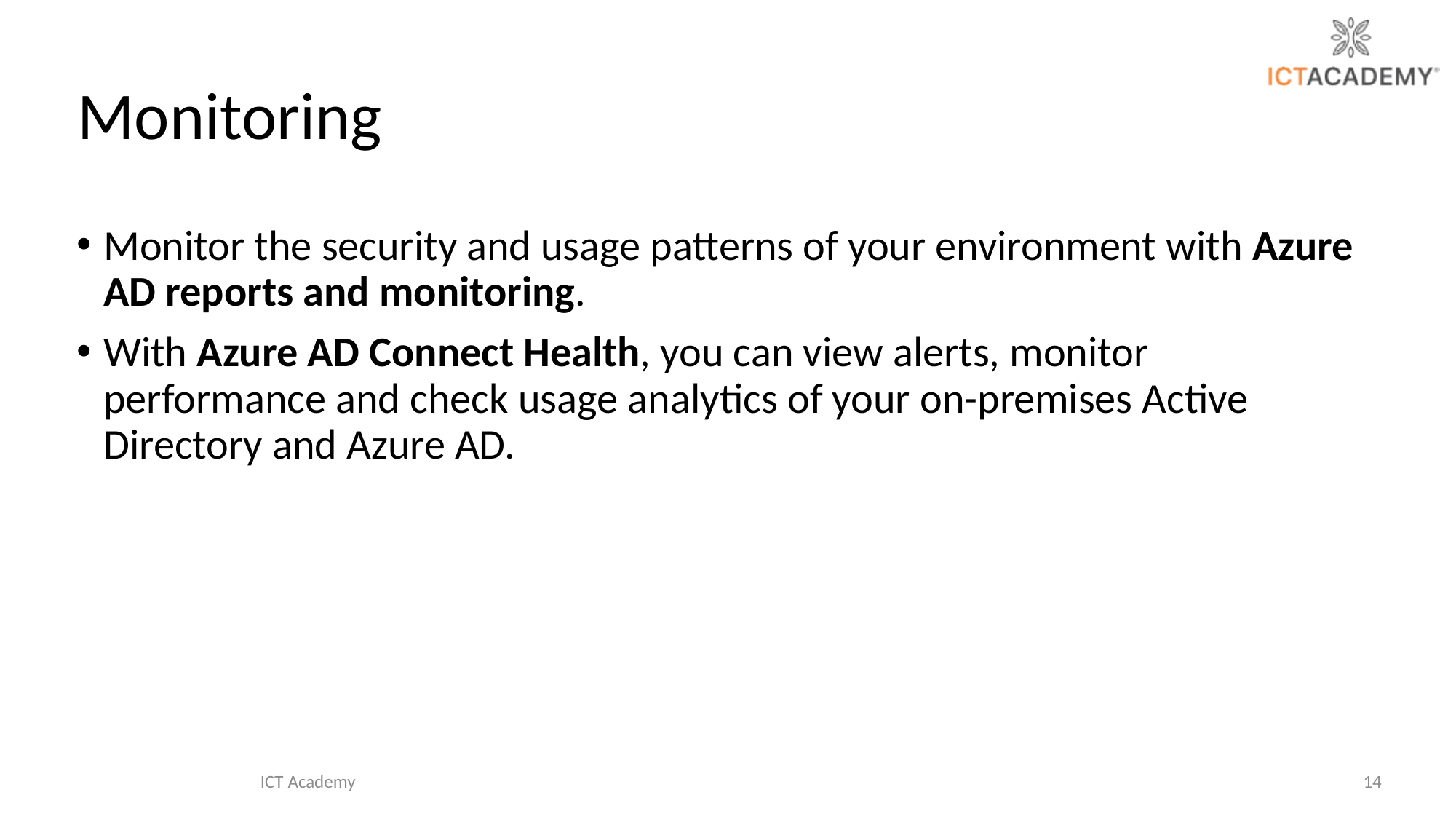

# Monitoring
Monitor the security and usage patterns of your environment with Azure AD reports and monitoring.
With Azure AD Connect Health, you can view alerts, monitor performance and check usage analytics of your on-premises Active Directory and Azure AD.

ICT Academy
14